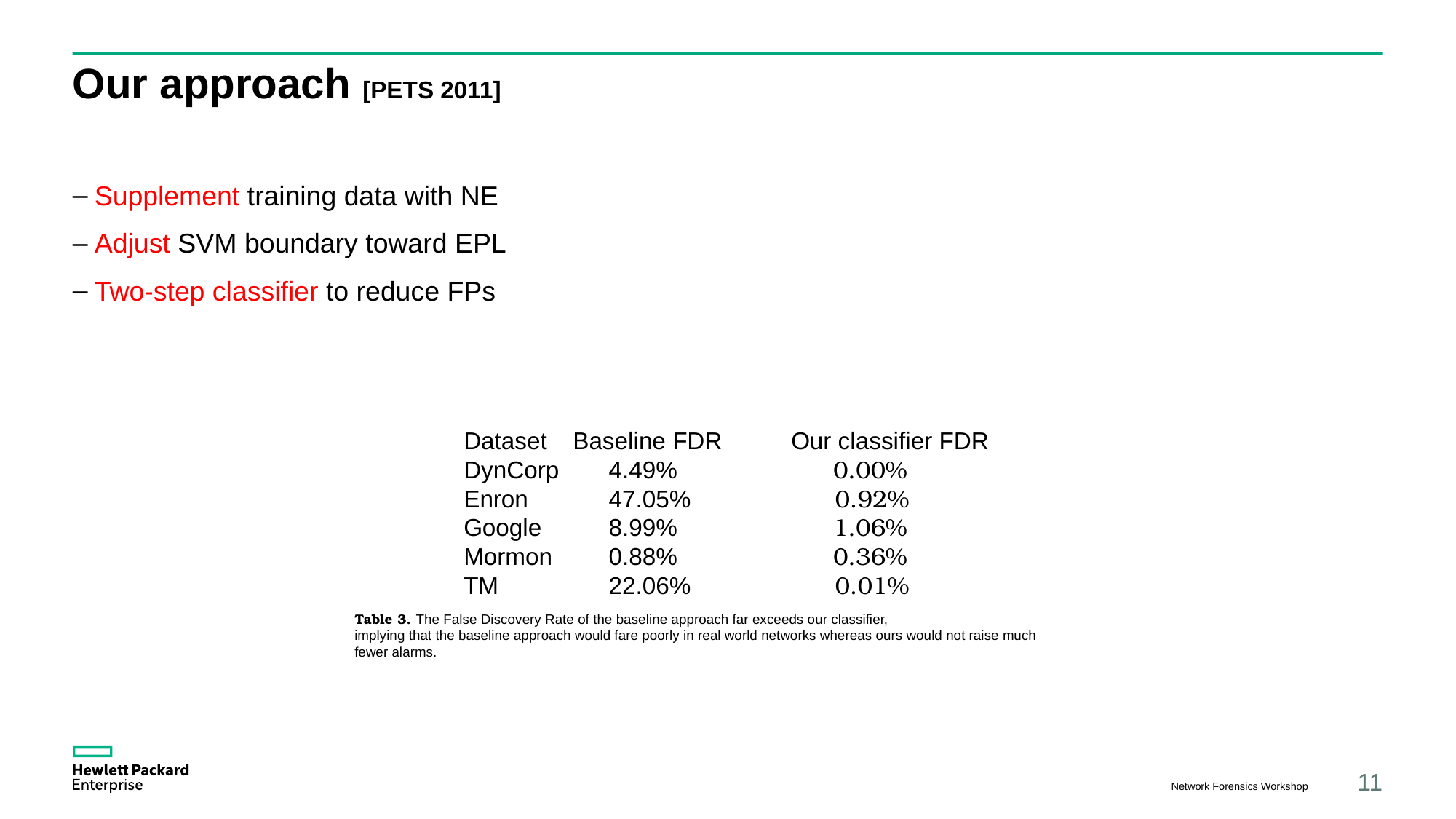

# Our approach [PETS 2011]
Supplement training data with NE
Adjust SVM boundary toward EPL
Two-step classifier to reduce FPs

	Dataset	Baseline FDR	Our classifier FDR
DynCorp	      4.49%		       0.00%
Enron	      47.05%                        0.92%
Google	      8.99%		       1.06%
Mormon	      0.88%		       0.36%
TM	      22.06%                        0.01%

Table 3. The False Discovery Rate of the baseline approach far exceeds our classifier,
implying that the baseline approach would fare poorly in real world networks whereas ours would not raise much fewer alarms.
Network Forensics Workshop
11